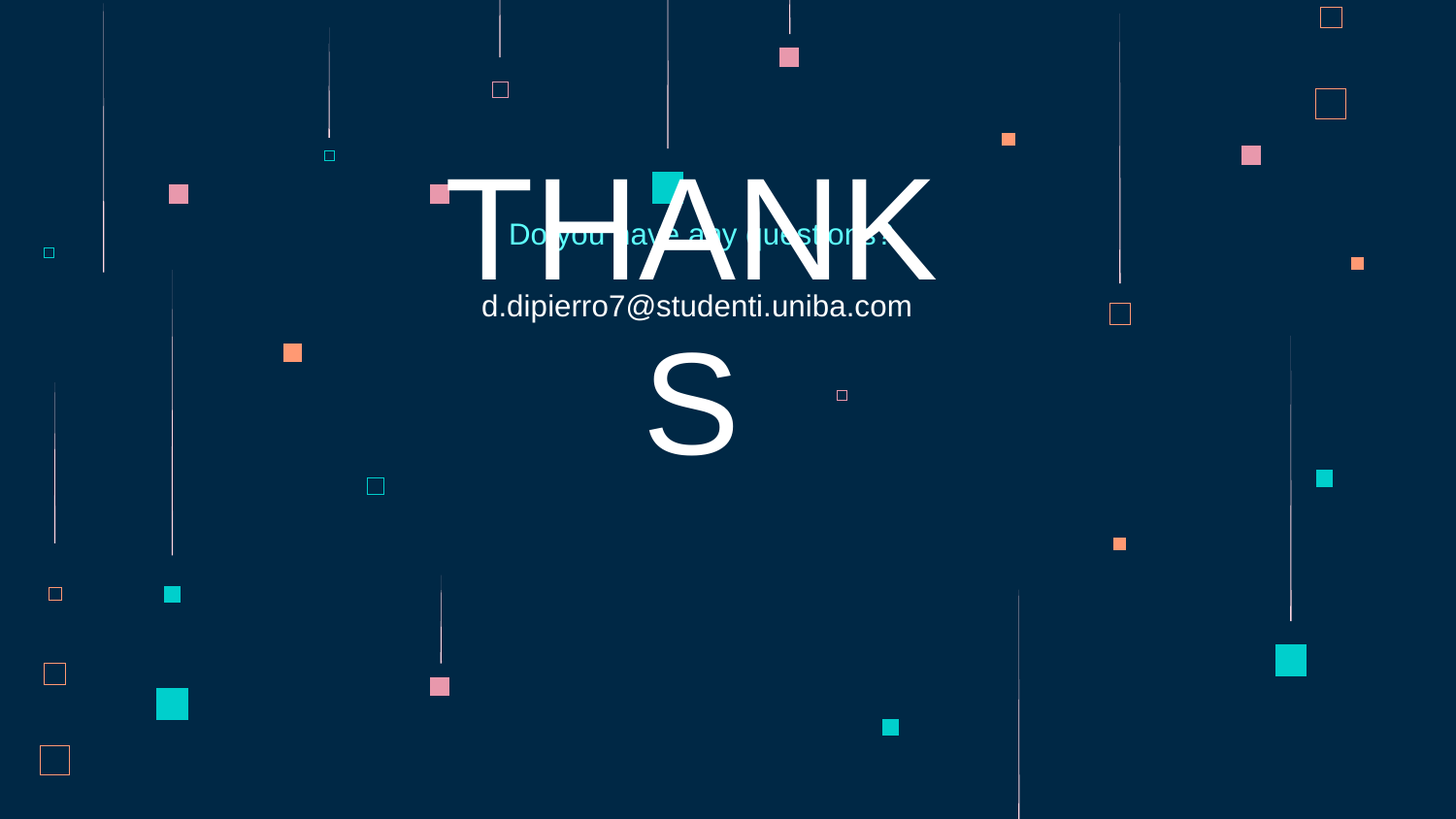

Do you have any questions?

d.dipierro7@studenti.uniba.com

# THANKS